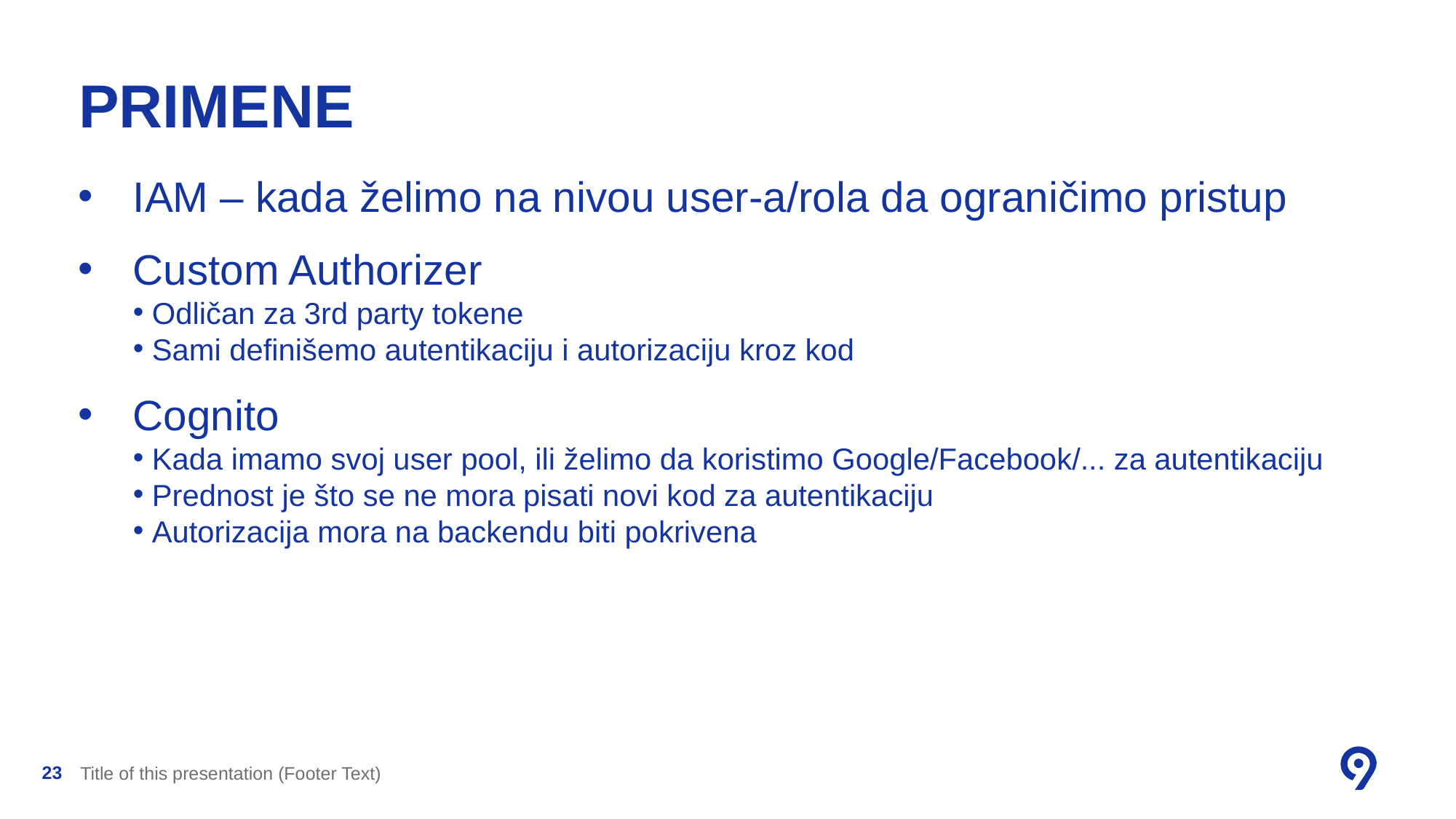

# primene
IAM – kada želimo na nivou user-a/rola da ograničimo pristup

Custom Authorizer
 Odličan za 3rd party tokene
 Sami definišemo autentikaciju i autorizaciju kroz kod

Cognito
 Kada imamo svoj user pool, ili želimo da koristimo Google/Facebook/... za autentikaciju
 Prednost je što se ne mora pisati novi kod za autentikaciju
 Autorizacija mora na backendu biti pokrivena

Title of this presentation (Footer Text)
23